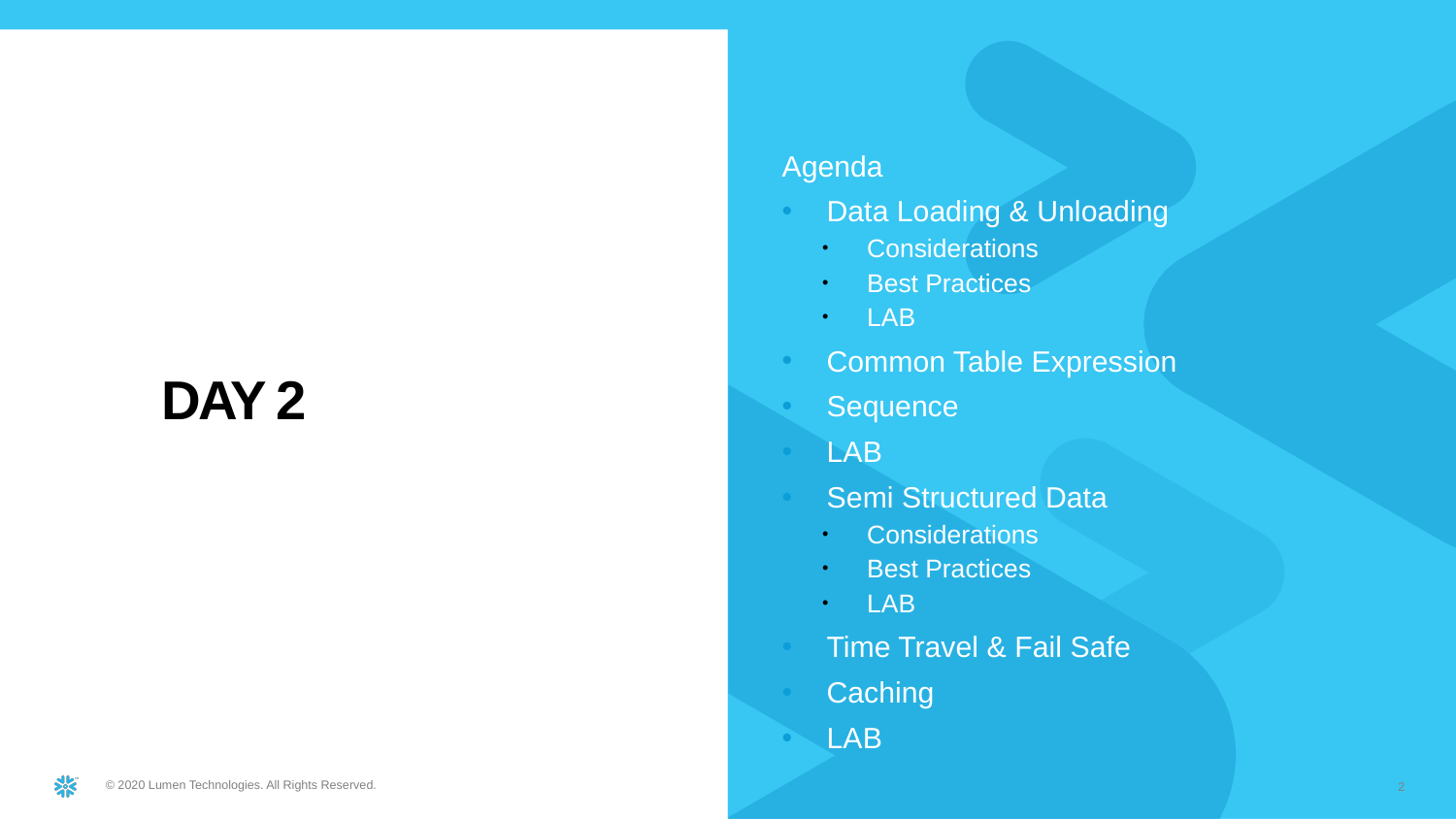

Agenda
Data Loading & Unloading
Considerations
Best Practices
LAB
Common Table Expression
Sequence
LAB
Semi Structured Data
Considerations
Best Practices
LAB
Time Travel & Fail Safe
Caching
LAB

Day 2
2